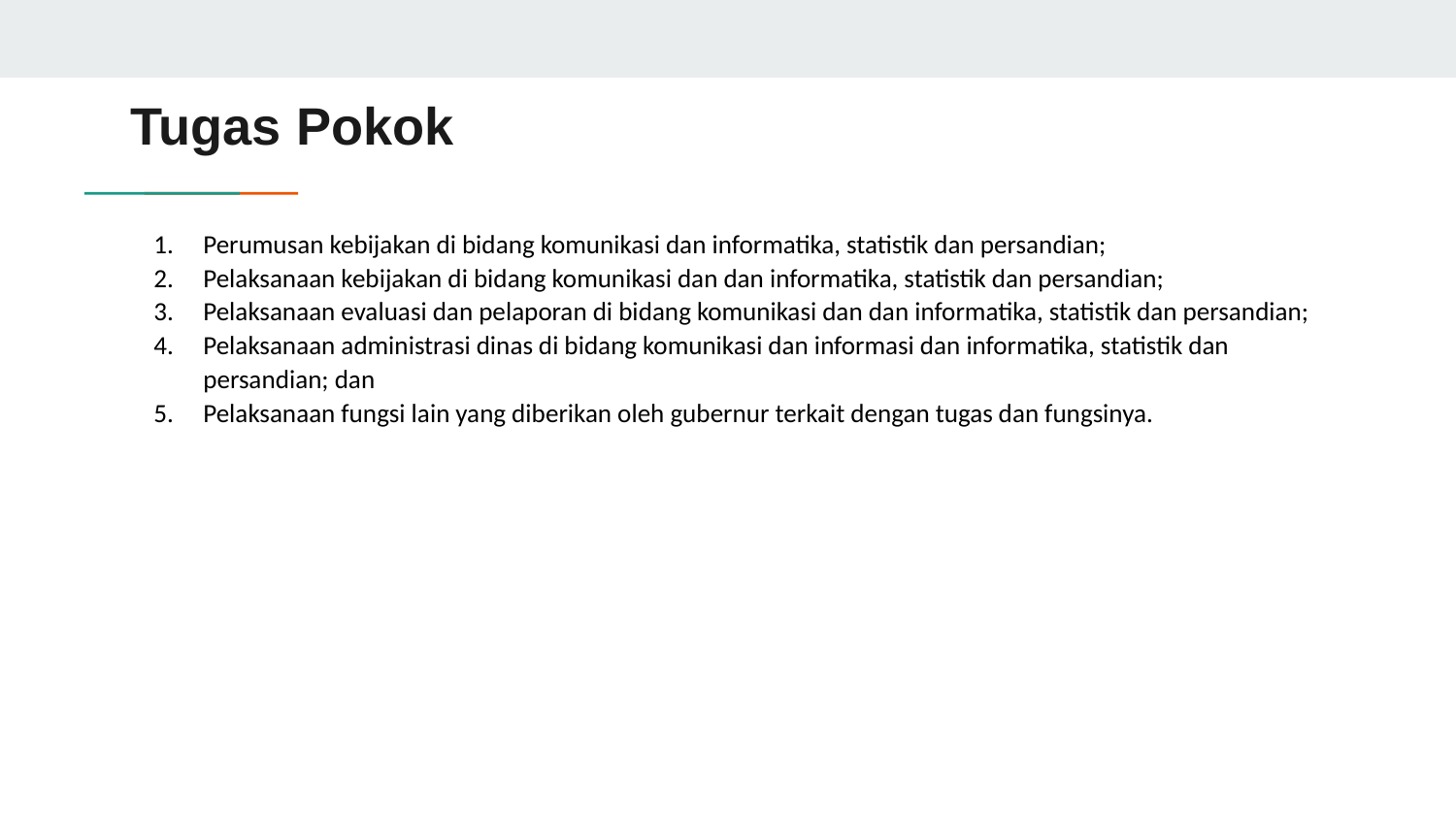

# Tugas Pokok

Perumusan kebijakan di bidang komunikasi dan informatika, statistik dan persandian;
Pelaksanaan kebijakan di bidang komunikasi dan dan informatika, statistik dan persandian;
Pelaksanaan evaluasi dan pelaporan di bidang komunikasi dan dan informatika, statistik dan persandian;
Pelaksanaan administrasi dinas di bidang komunikasi dan informasi dan informatika, statistik dan persandian; dan
Pelaksanaan fungsi lain yang diberikan oleh gubernur terkait dengan tugas dan fungsinya.